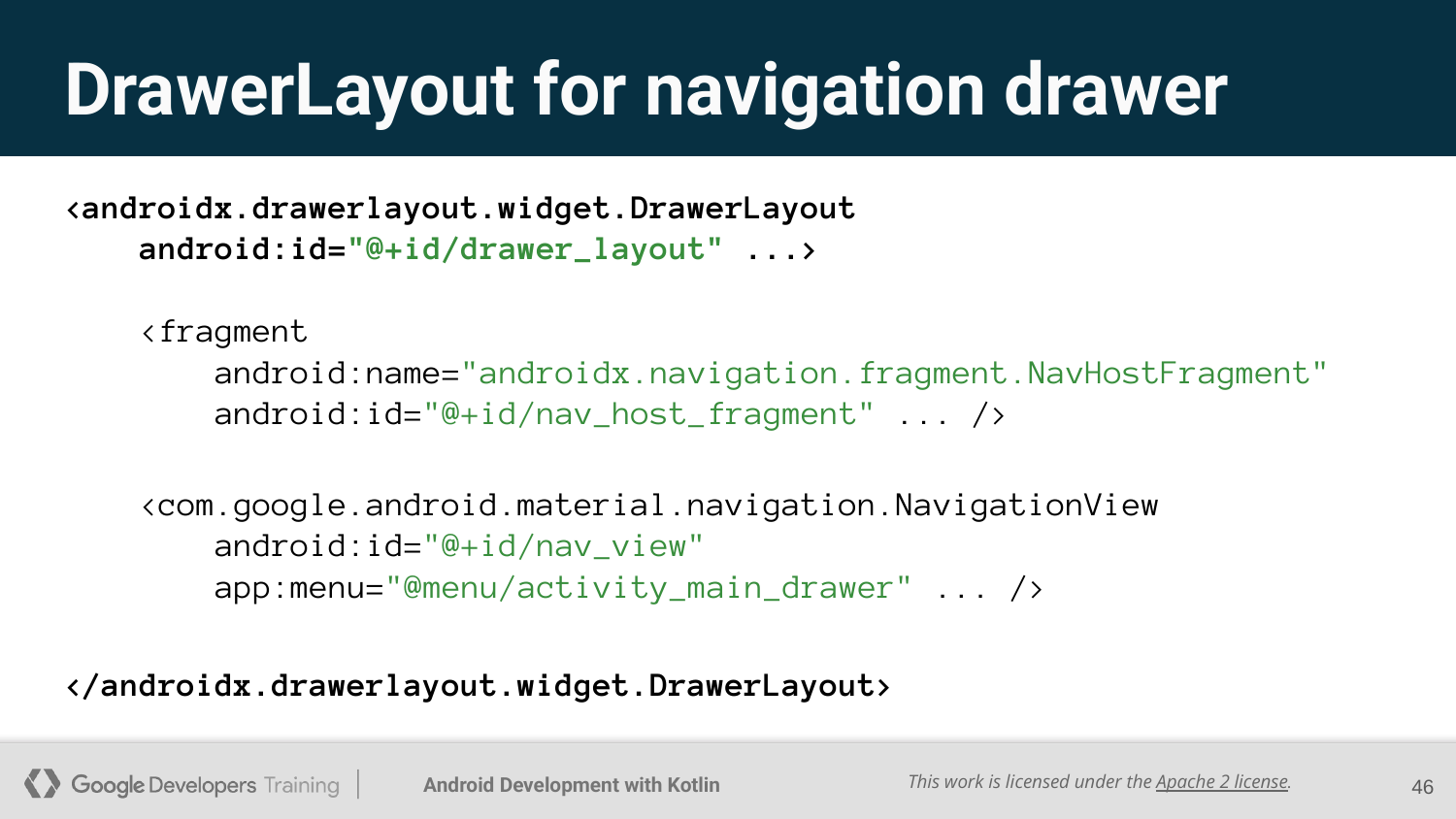

# DrawerLayout for navigation drawer
<androidx.drawerlayout.widget.DrawerLayout
    android:id="@+id/drawer_layout" ...>

    <fragment
        android:name="androidx.navigation.fragment.NavHostFragment"
        android:id="@+id/nav_host_fragment" ... />

    <com.google.android.material.navigation.NavigationView
        android:id="@+id/nav_view"
        app:menu="@menu/activity_main_drawer" ... />

</androidx.drawerlayout.widget.DrawerLayout>

46